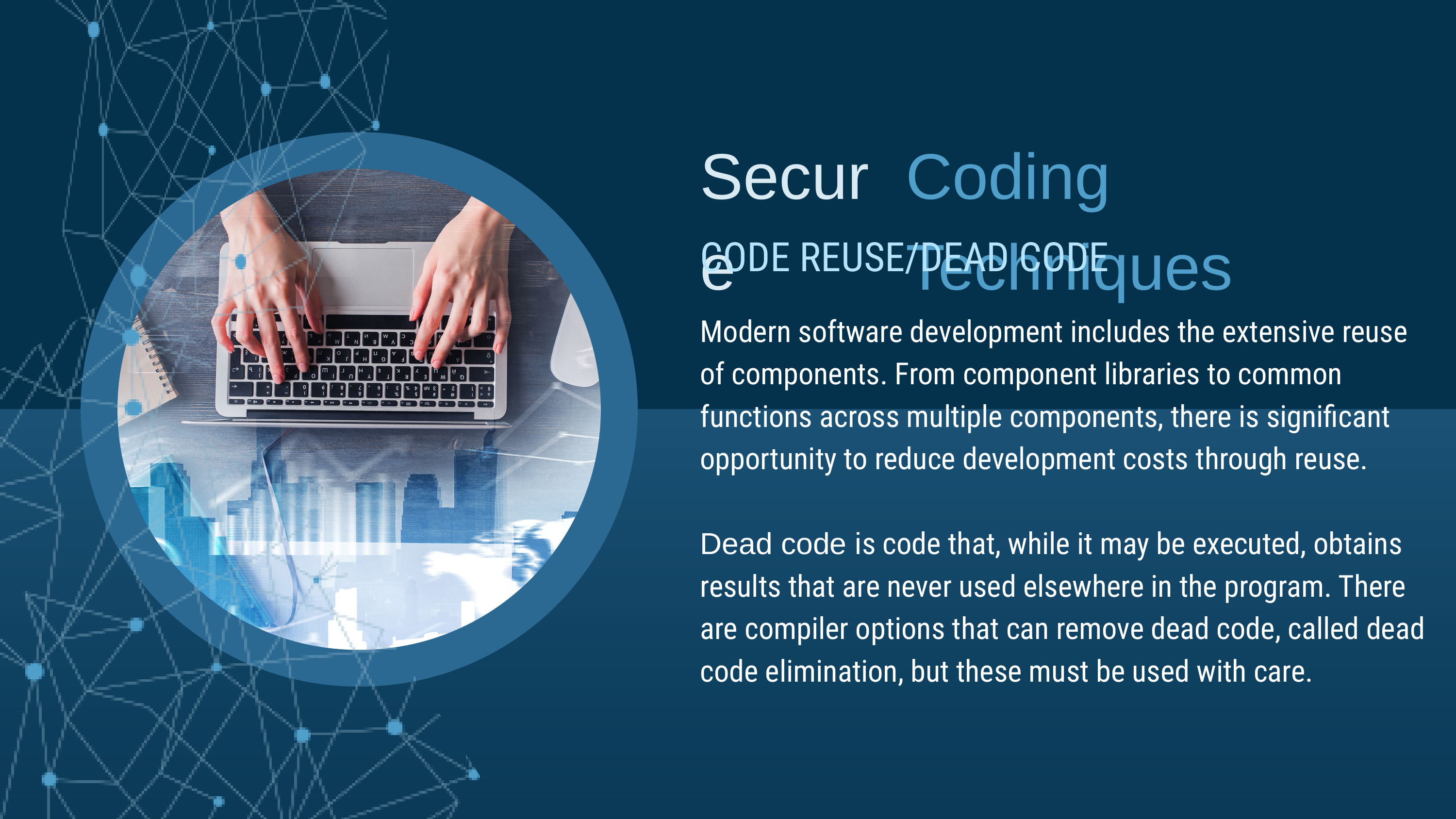

Secure
Coding Techniques

CODE REUSE/DEAD CODE
Modern software development includes the extensive reuse of components. From component libraries to common functions across multiple components, there is significant opportunity to reduce development costs through reuse.

Dead code is code that, while it may be executed, obtains results that are never used elsewhere in the program. There are compiler options that can remove dead code, called dead code elimination, but these must be used with care.